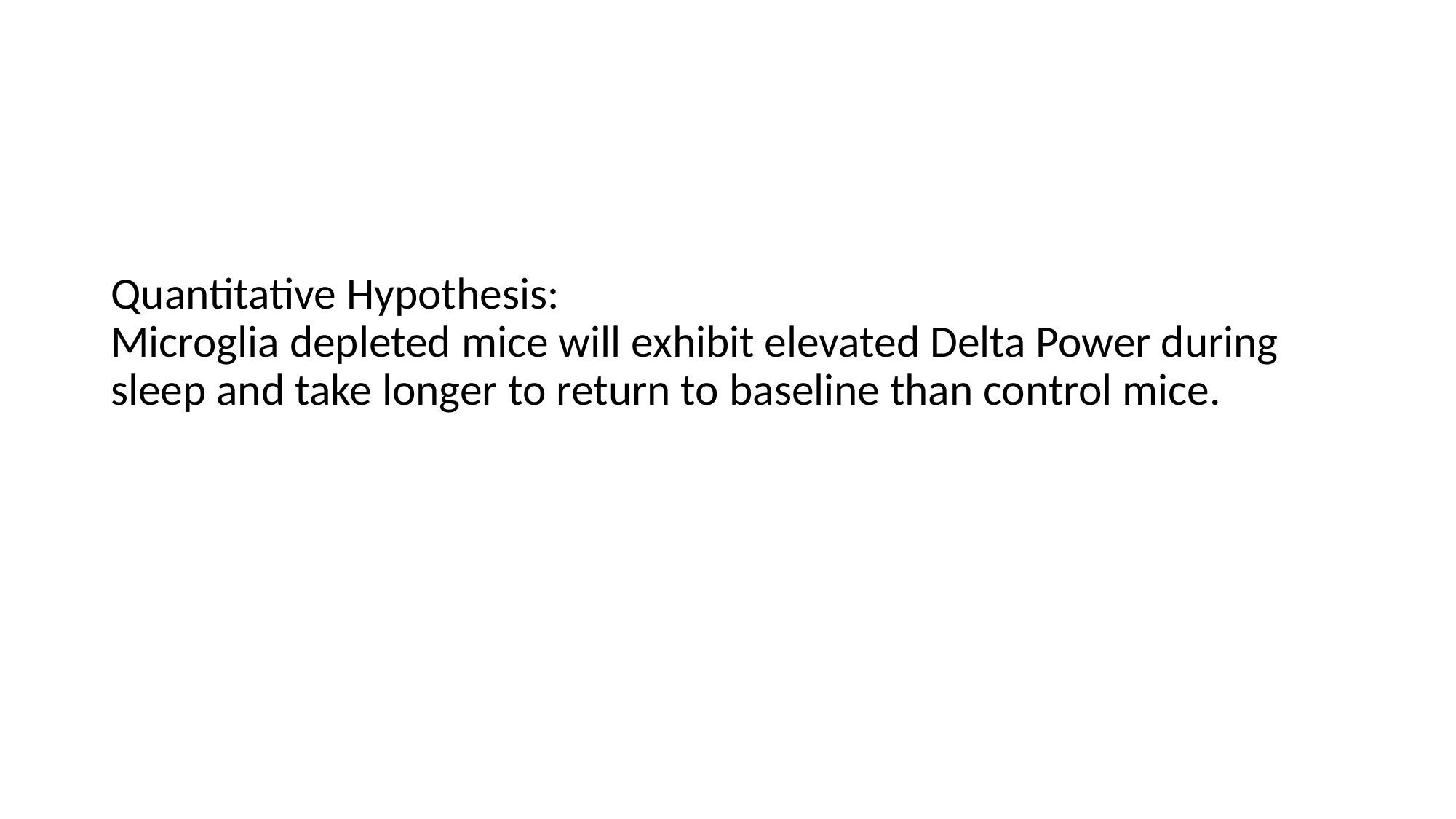

# Quantitative Hypothesis: Microglia depleted mice will exhibit elevated Delta Power during sleep and take longer to return to baseline than control mice.